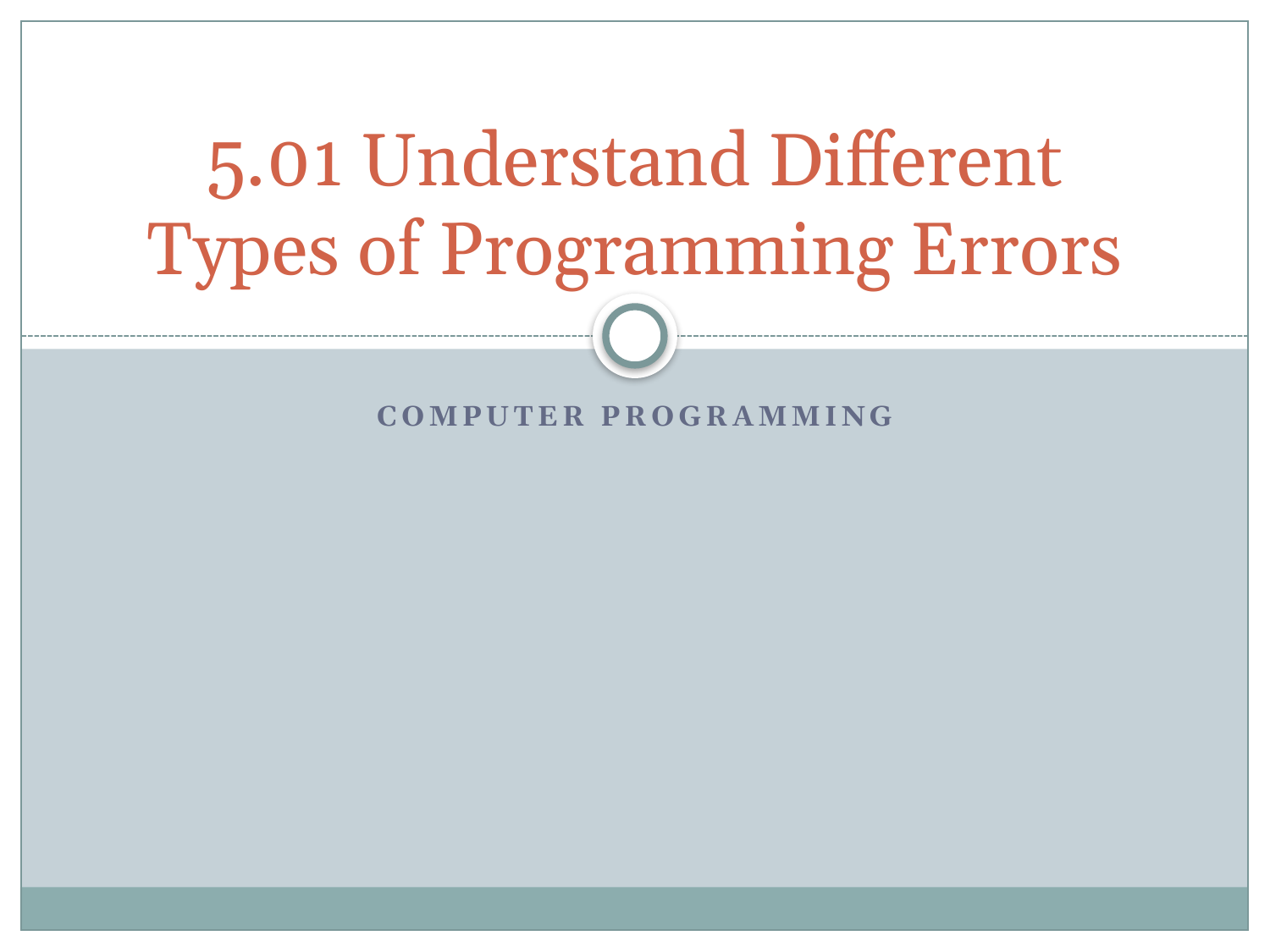

# 5.01 Understand Different Types of Programming Errors
Computer Programming